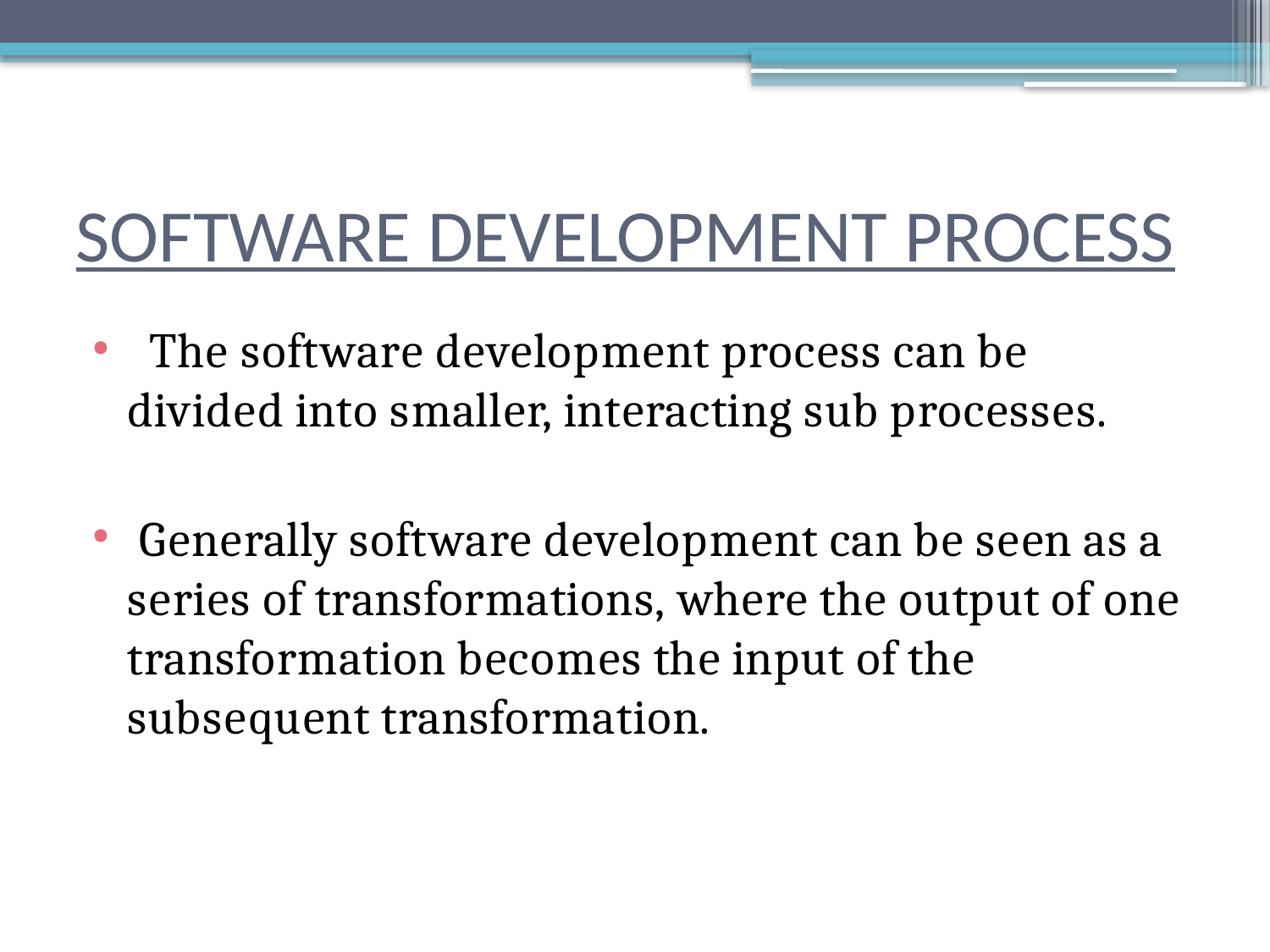

# SOFTWARE DEVELOPMENT PROCESS
  The software development process can be divided into smaller, interacting sub processes.

 Generally software development can be seen as a series of transformations, where the output of one transformation becomes the input of the subsequent transformation.